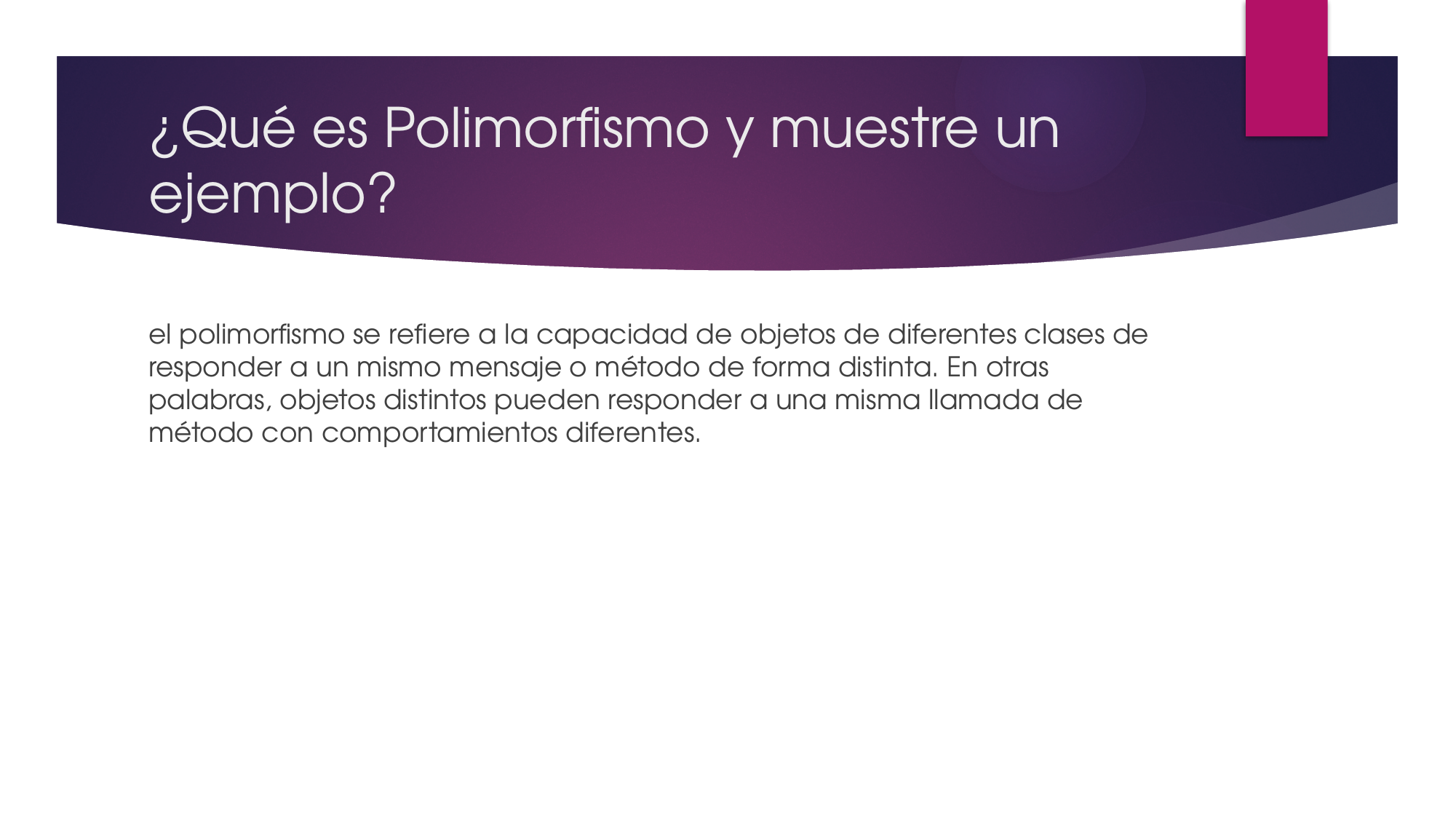

# ¿Qué es Polimorfismo y muestre un ejemplo?
el polimorfismo se refiere a la capacidad de objetos de diferentes clases de responder a un mismo mensaje o método de forma distinta. En otras palabras, objetos distintos pueden responder a una misma llamada de método con comportamientos diferentes.